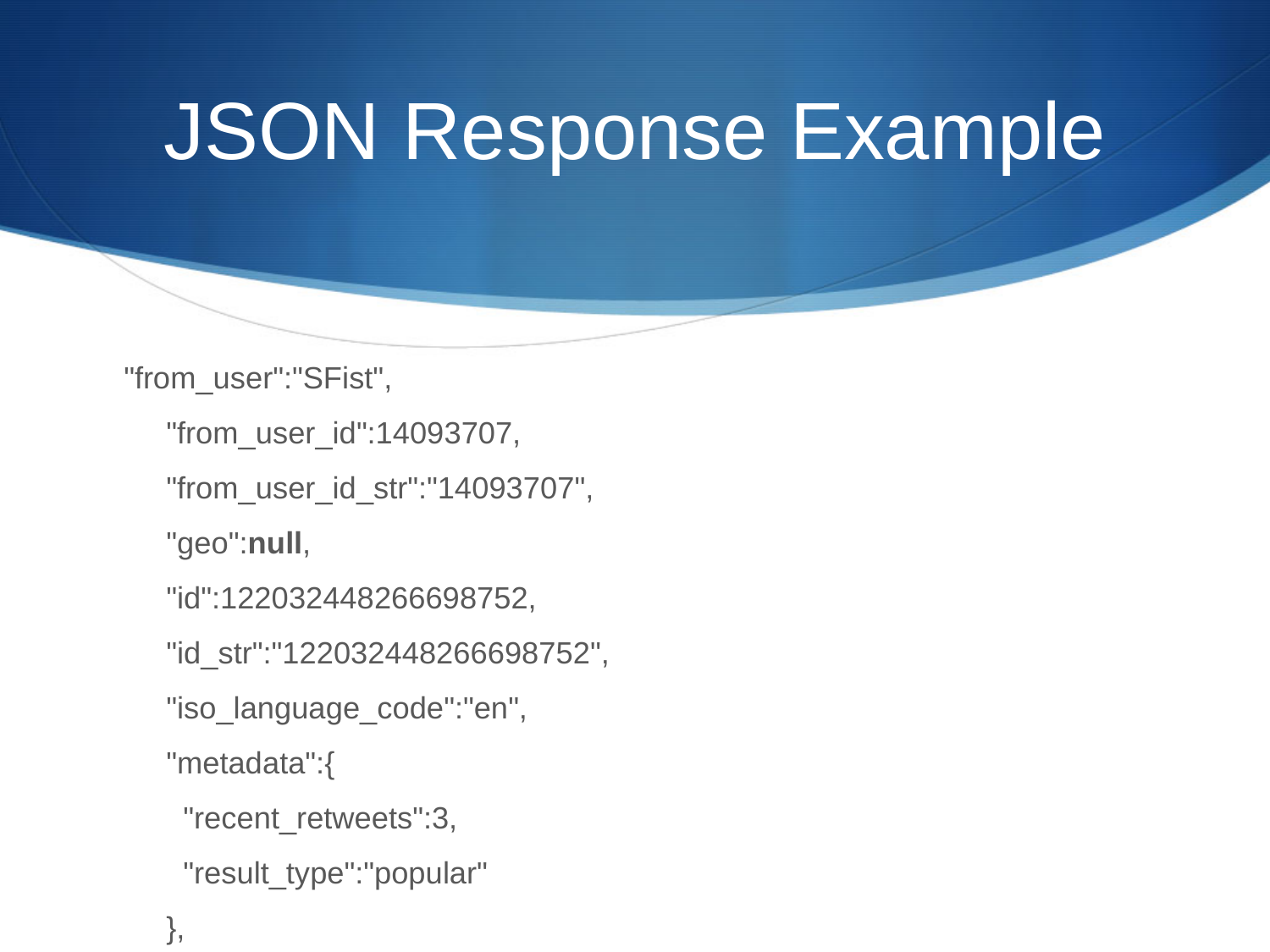

# JSON Response Example
 "from_user":"SFist",
      "from_user_id":14093707,
      "from_user_id_str":"14093707",
      "geo":null,
      "id":122032448266698752,
      "id_str":"122032448266698752",
      "iso_language_code":"en",
      "metadata":{
        "recent_retweets":3,
        "result_type":"popular"
      },